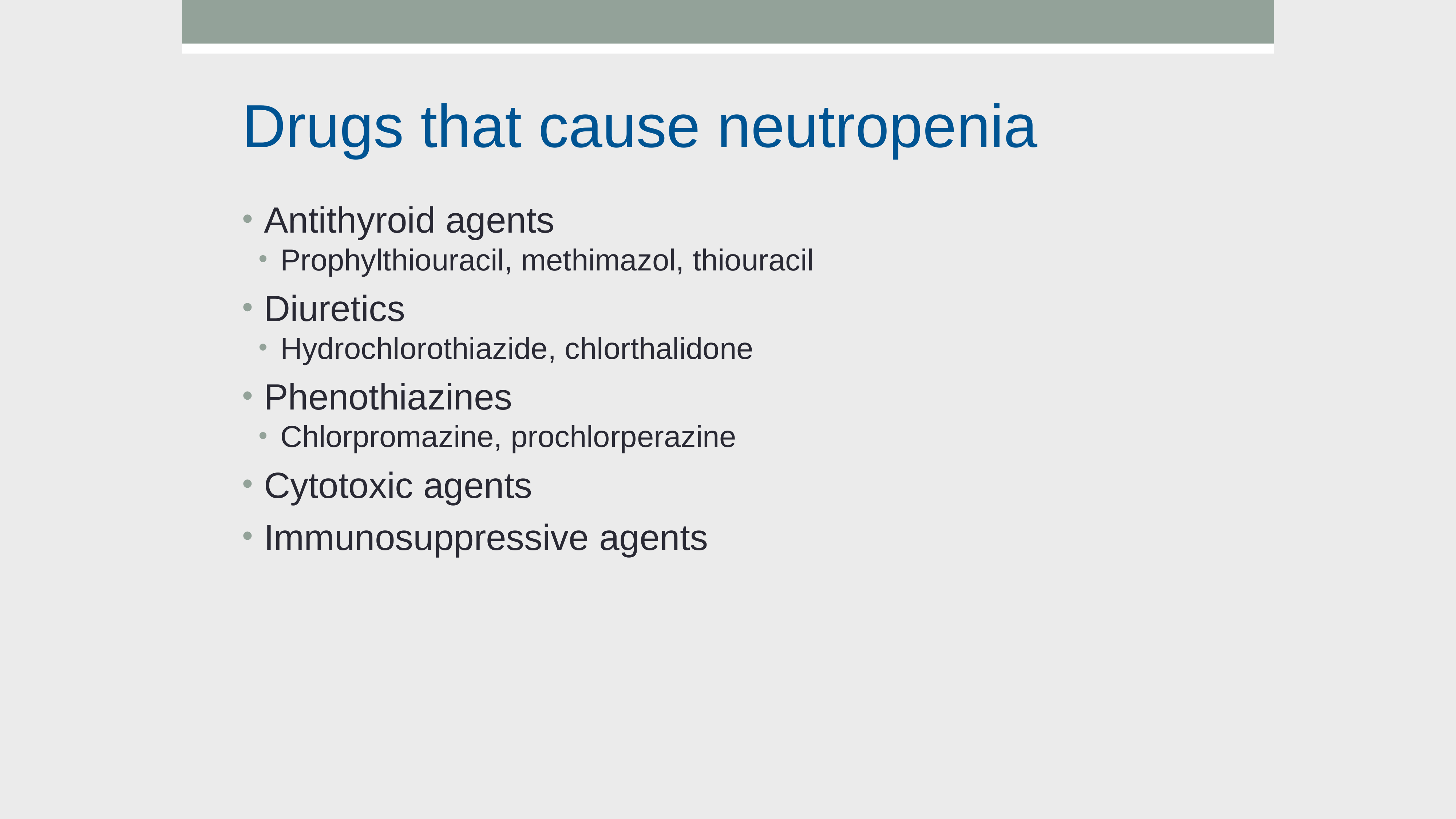

Drugs that cause neutropenia
Antithyroid agents
Prophylthiouracil, methimazol, thiouracil
Diuretics
Hydrochlorothiazide, chlorthalidone
Phenothiazines
Chlorpromazine, prochlorperazine
Cytotoxic agents
Immunosuppressive agents